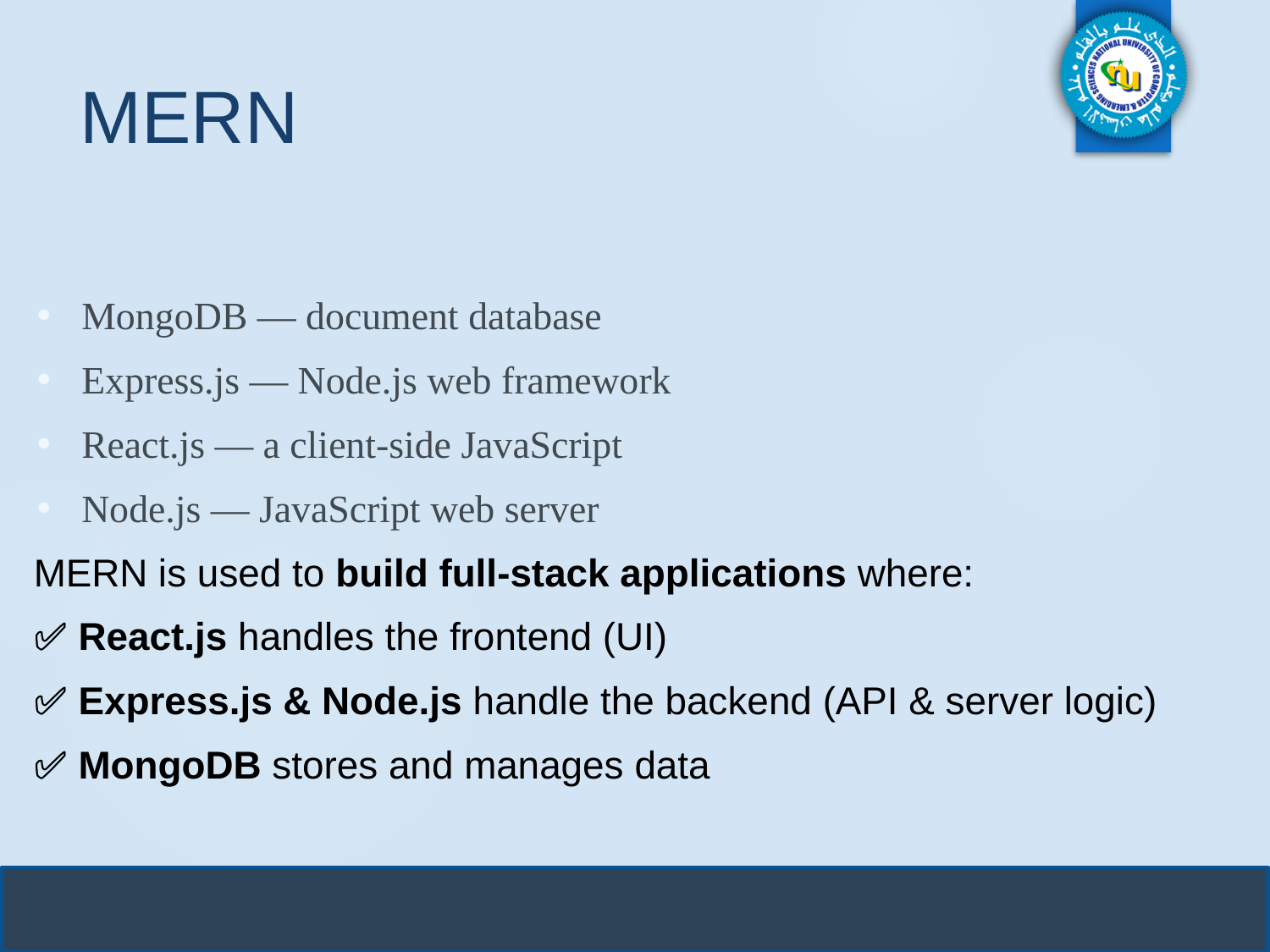

# MERN
MongoDB — document database
Express.js — Node.js web framework
React.js — a client-side JavaScript
Node.js — JavaScript web server
MERN is used to build full-stack applications where:
✅ React.js handles the frontend (UI)
✅ Express.js & Node.js handle the backend (API & server logic)
✅ MongoDB stores and manages data